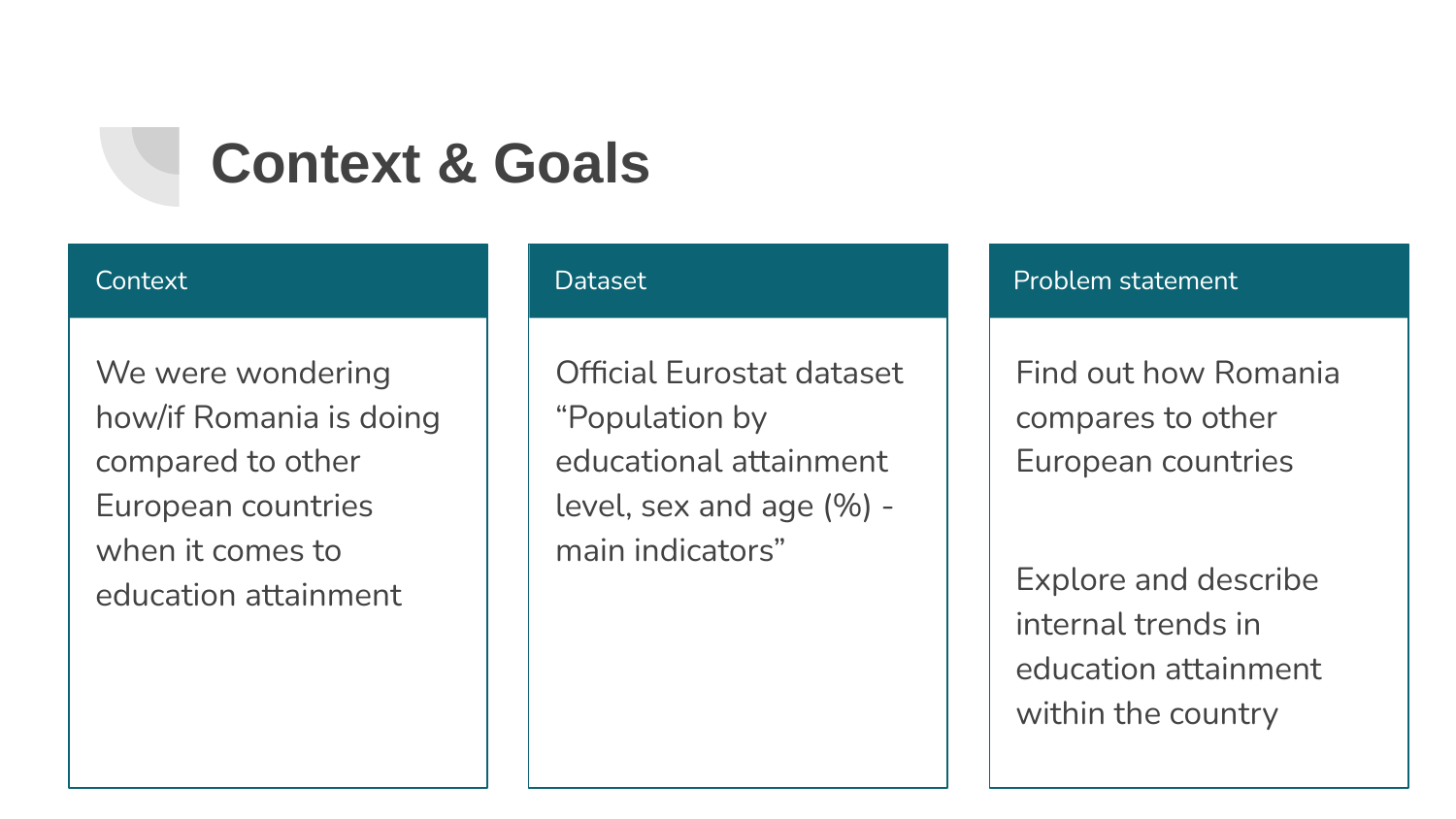

# Context & Goals

Context

Dataset

Problem statement
We were wondering how/if Romania is doing compared to other European countries when it comes to education attainment
Official Eurostat dataset “Population by educational attainment level, sex and age (%) - main indicators”
Find out how Romania compares to other European countries

Explore and describe internal trends in education attainment within the country